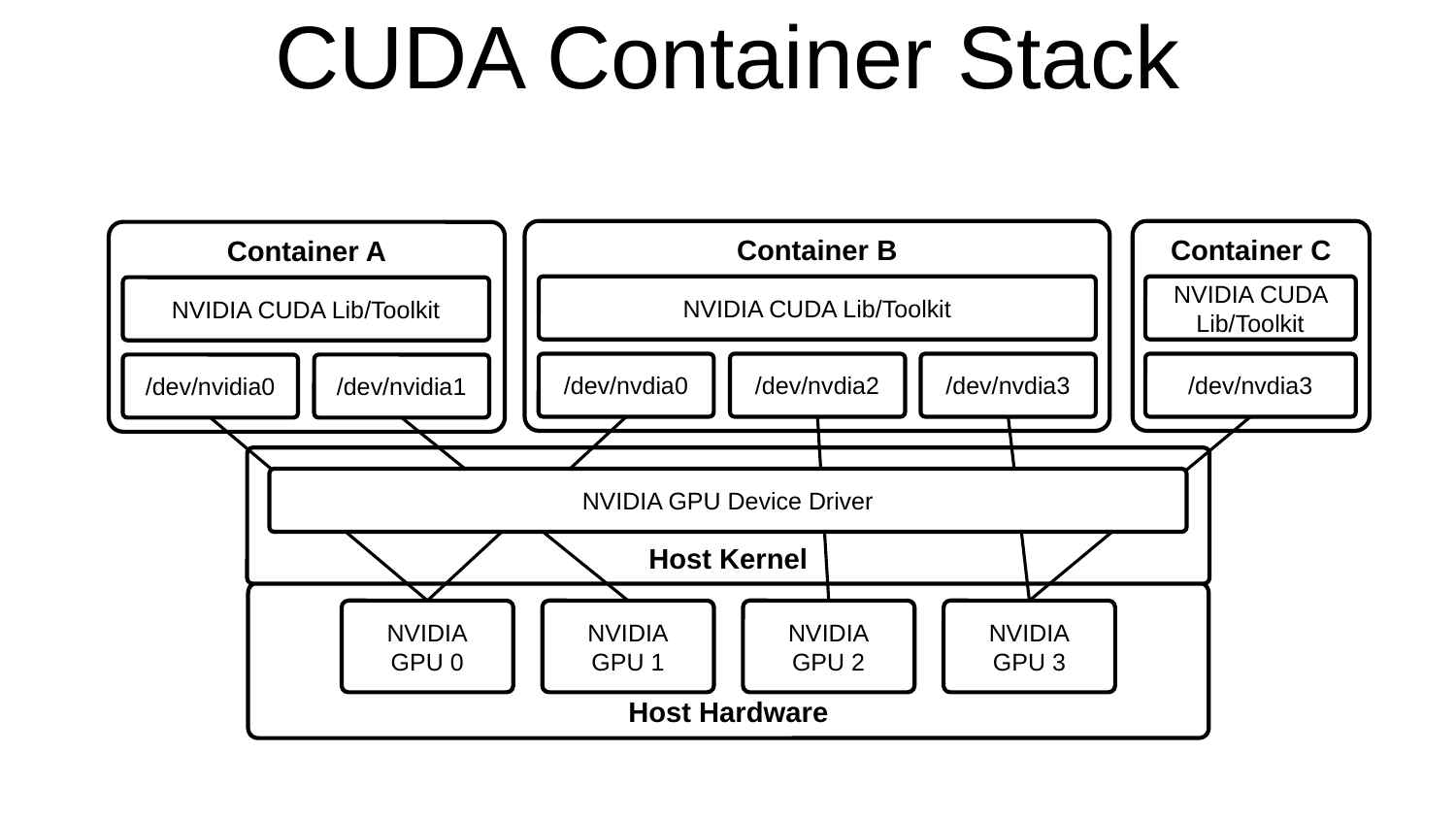

# CUDA Container Stack
Container B
NVIDIA CUDA Lib/Toolkit
/dev/nvdia0
/dev/nvdia2
/dev/nvdia3
Container C
Container A
NVIDIA CUDA Lib/Toolkit
NVIDIA CUDA Lib/Toolkit
/dev/nvdia3
/dev/nvidia0
/dev/nvidia1
Host Kernel
NVIDIA GPU Device Driver
Host Hardware
NVIDIA
GPU 0
NVIDIA
GPU 1
NVIDIA
GPU 2
NVIDIA
GPU 3